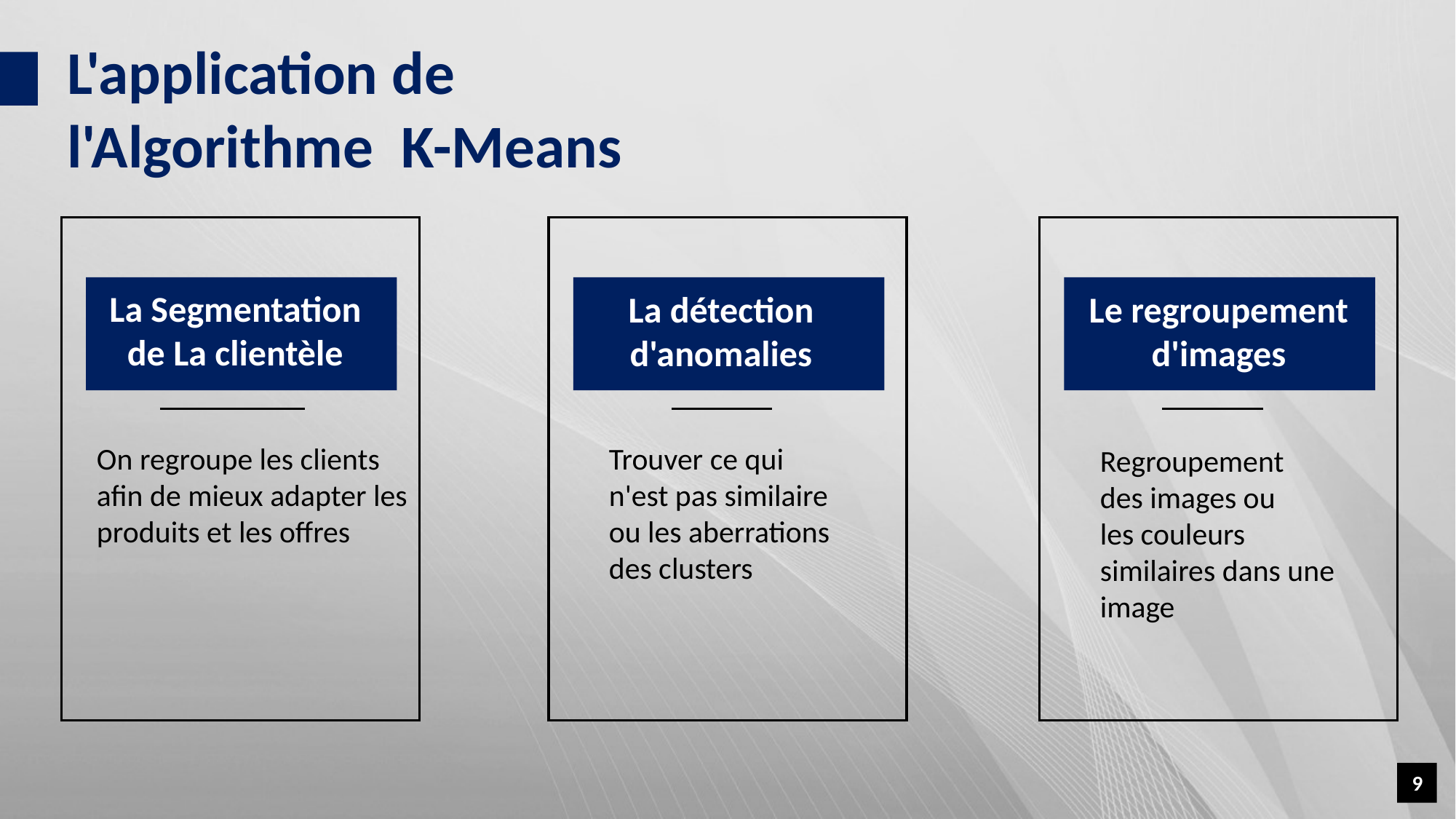

L'application de l'Algorithme  K-Means

La détection d'anomalies
Trouver ce qui n'est pas similaire ou les aberrations des clusters

Le regroupement d'images
Regroupement des images ou les couleurs similaires dans une image

La Segmentation de La clientèle
On regroupe les clients afin de mieux adapter les produits et les offres
9